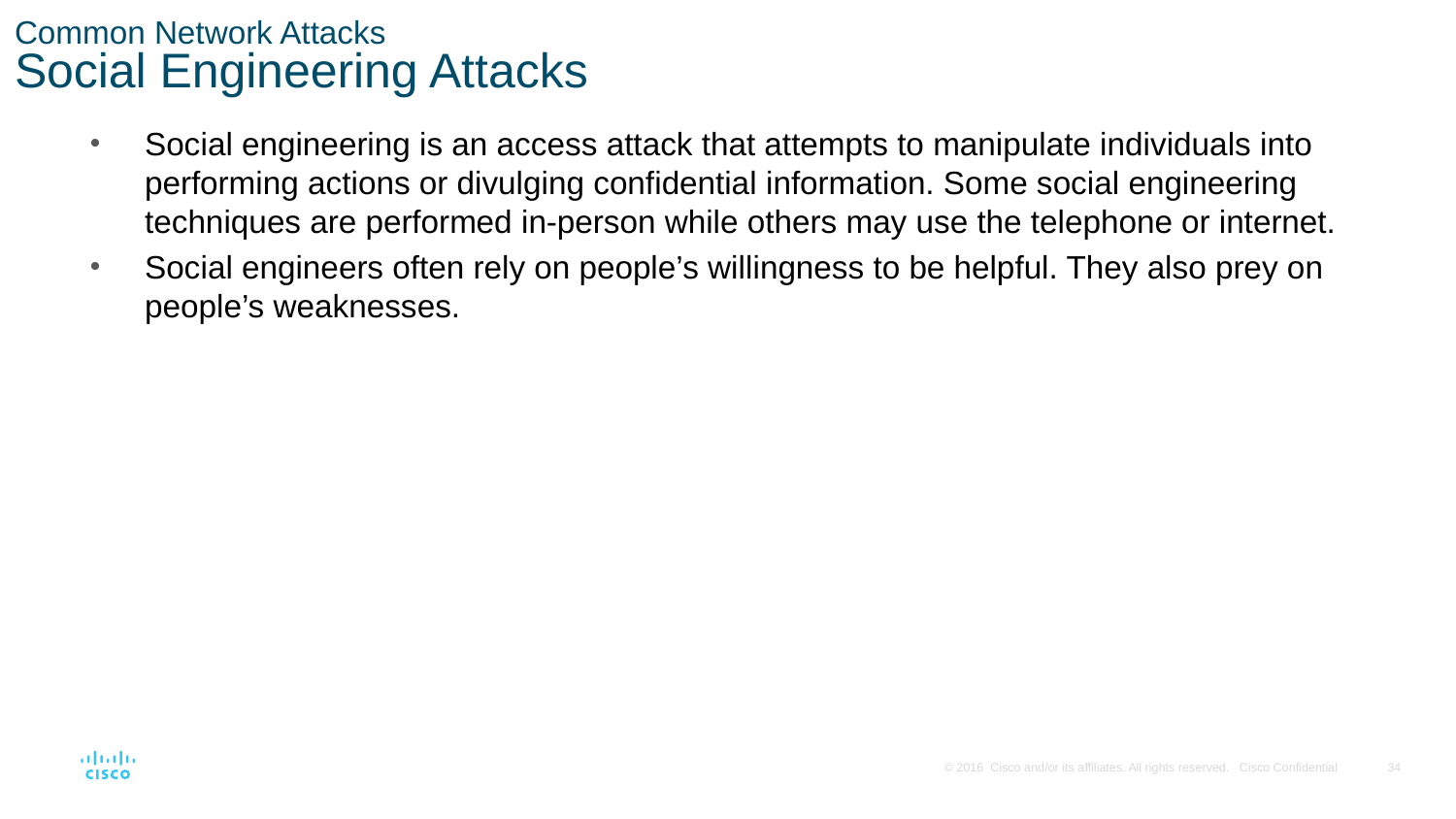

# Common Network Attacks Social Engineering Attacks
Social engineering is an access attack that attempts to manipulate individuals into performing actions or divulging confidential information. Some social engineering techniques are performed in-person while others may use the telephone or internet.
Social engineers often rely on people’s willingness to be helpful. They also prey on people’s weaknesses.